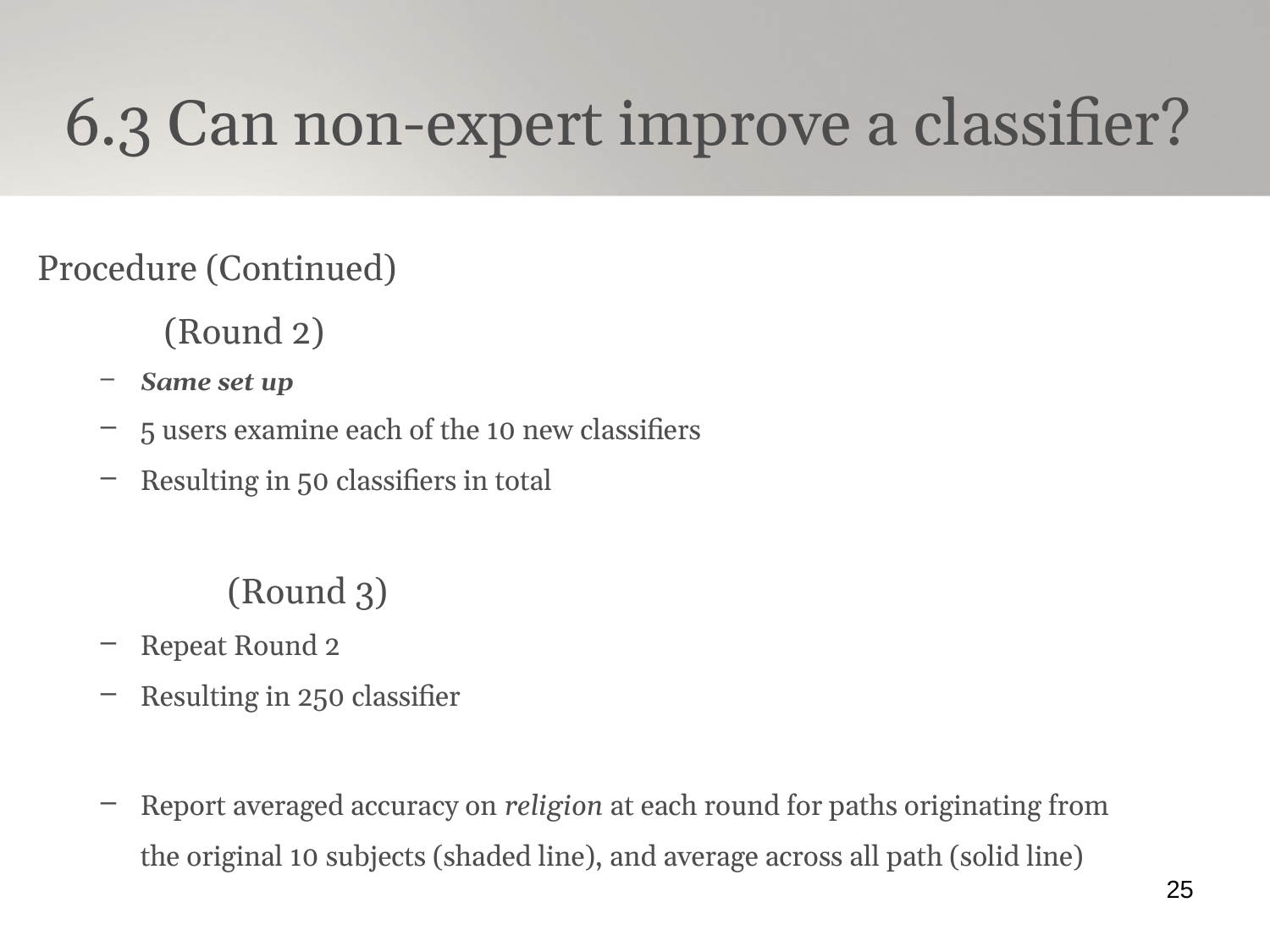

6.3 Can non-expert improve a classifier?
# Procedure (Continued)
	(Round 2)
Same set up
5 users examine each of the 10 new classifiers
Resulting in 50 classifiers in total

	(Round 3)
Repeat Round 2
Resulting in 250 classifier

Report averaged accuracy on religion at each round for paths originating from the original 10 subjects (shaded line), and average across all path (solid line)
25